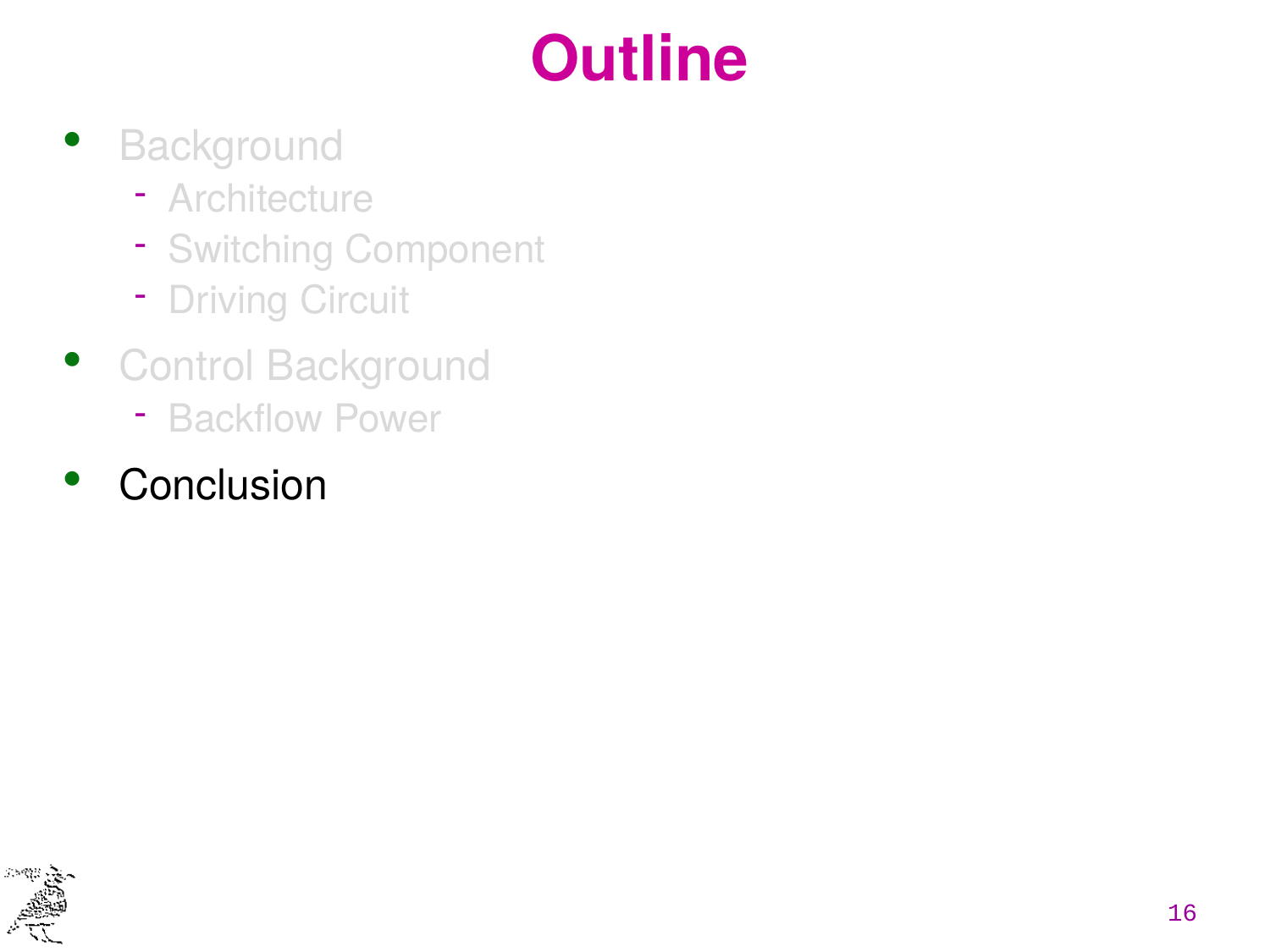

# Outline
Background
Architecture
Switching Component
Driving Circuit
Control Background
Backflow Power
Conclusion
16